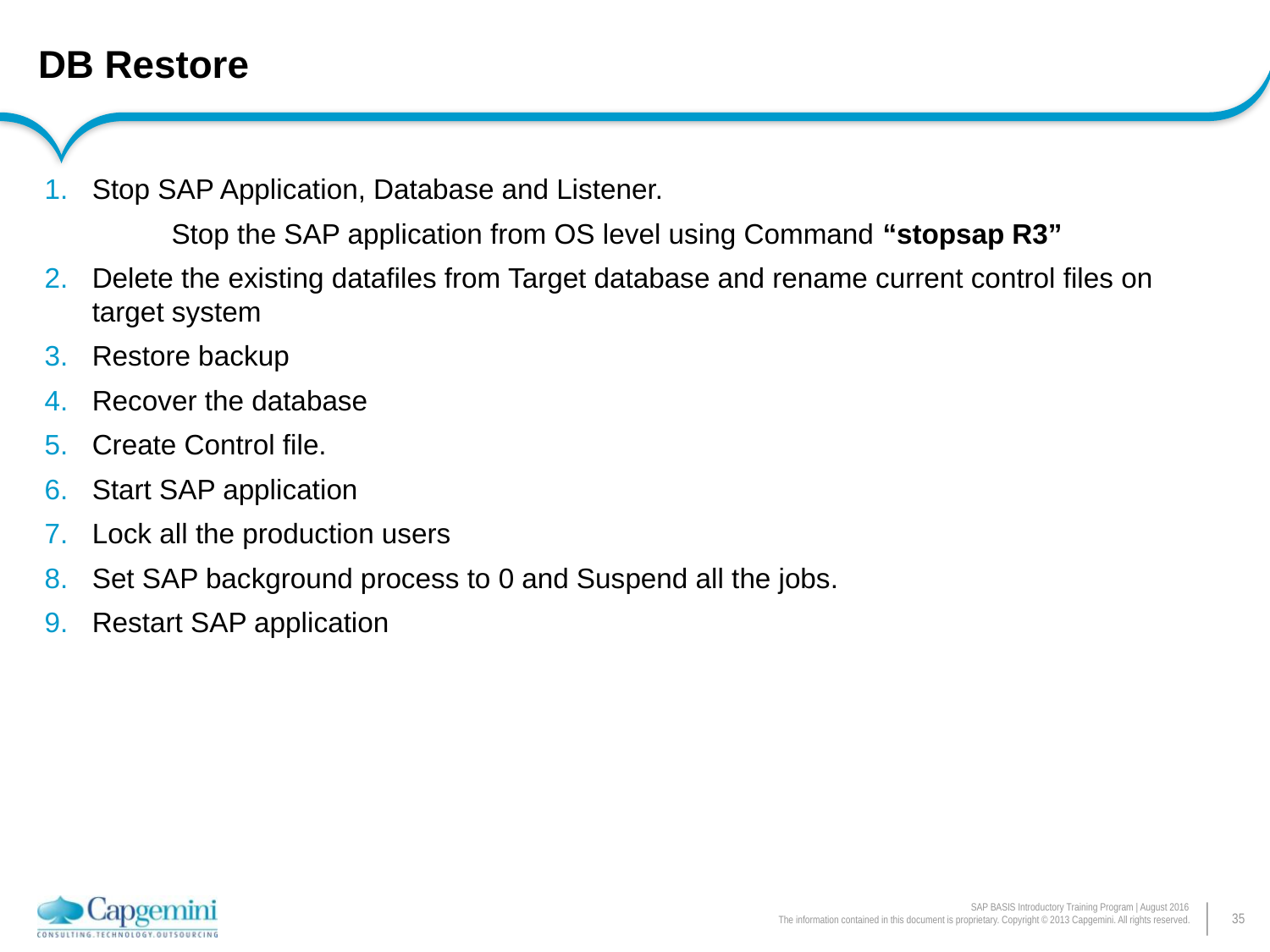

# DB Restore
Stop SAP Application, Database and Listener.
	Stop the SAP application from OS level using Command “stopsap R3”
Delete the existing datafiles from Target database and rename current control files on target system
Restore backup
Recover the database
Create Control file.
Start SAP application
Lock all the production users
Set SAP background process to 0 and Suspend all the jobs.
Restart SAP application